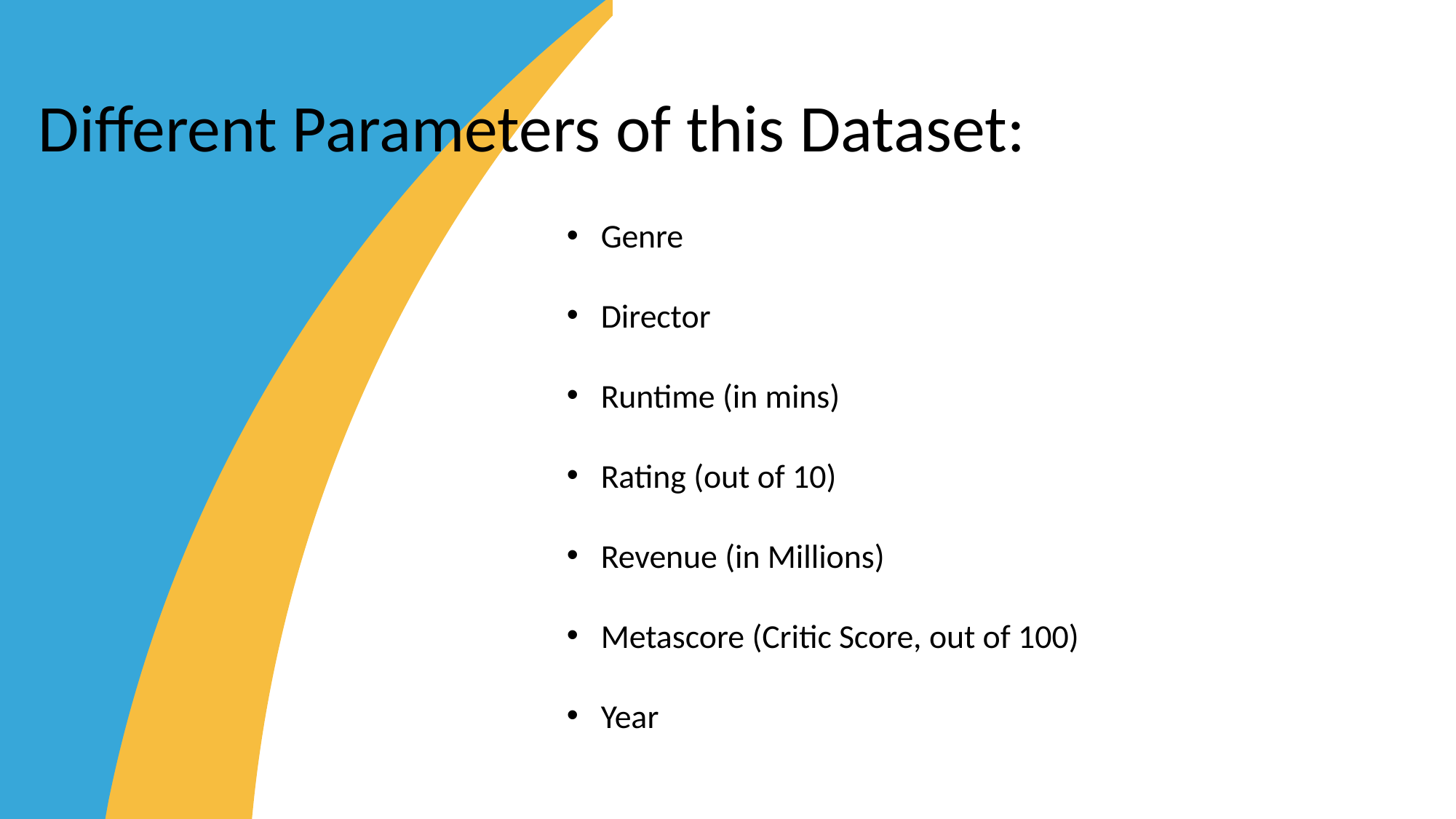

# Different Parameters of this Dataset:
Genre

Director

Runtime (in mins)

Rating (out of 10)

Revenue (in Millions)

Metascore (Critic Score, out of 100)

Year